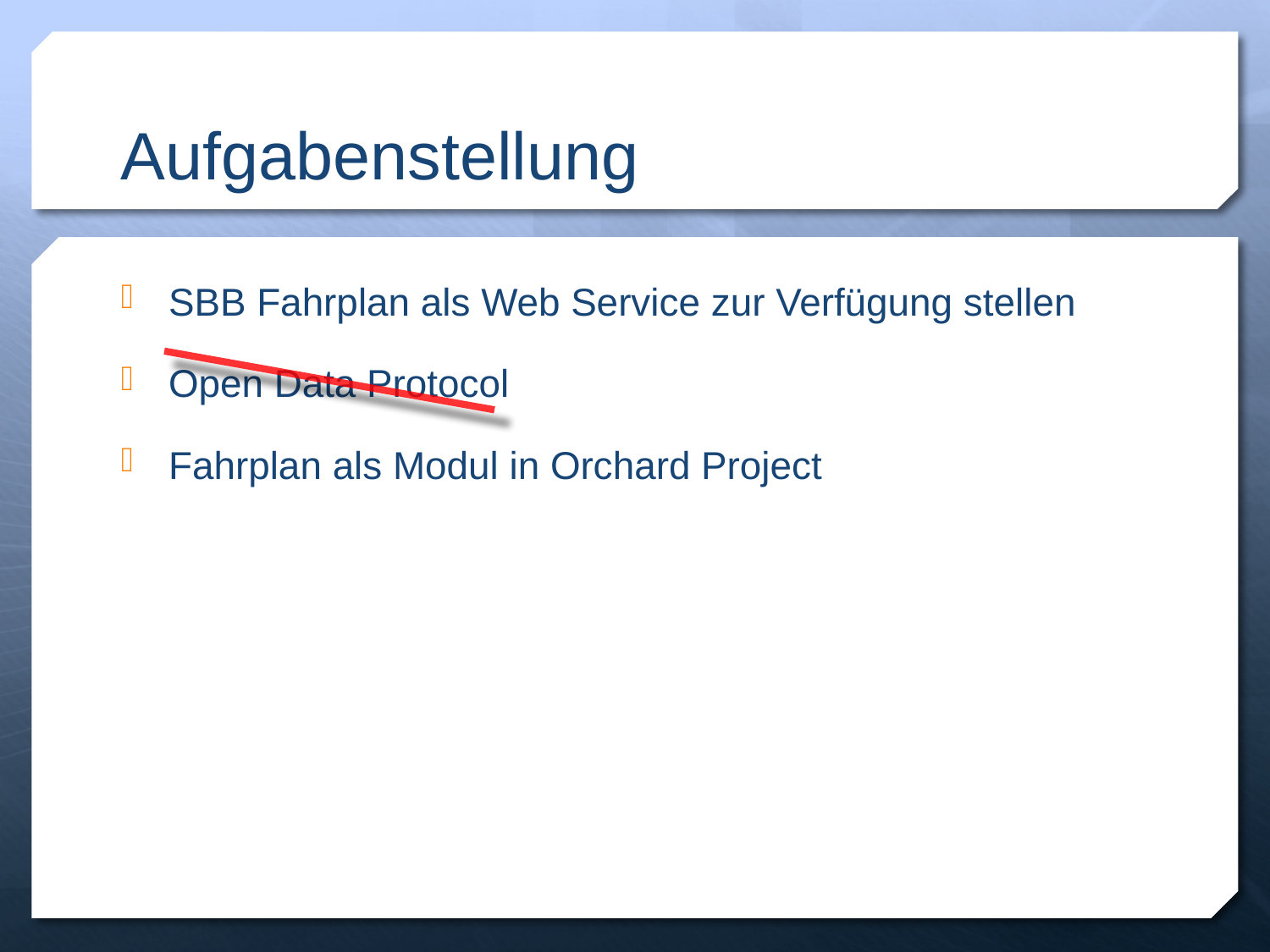

# Aufgabenstellung
SBB Fahrplan als Web Service zur Verfügung stellen
Open Data Protocol
Fahrplan als Modul in Orchard Project